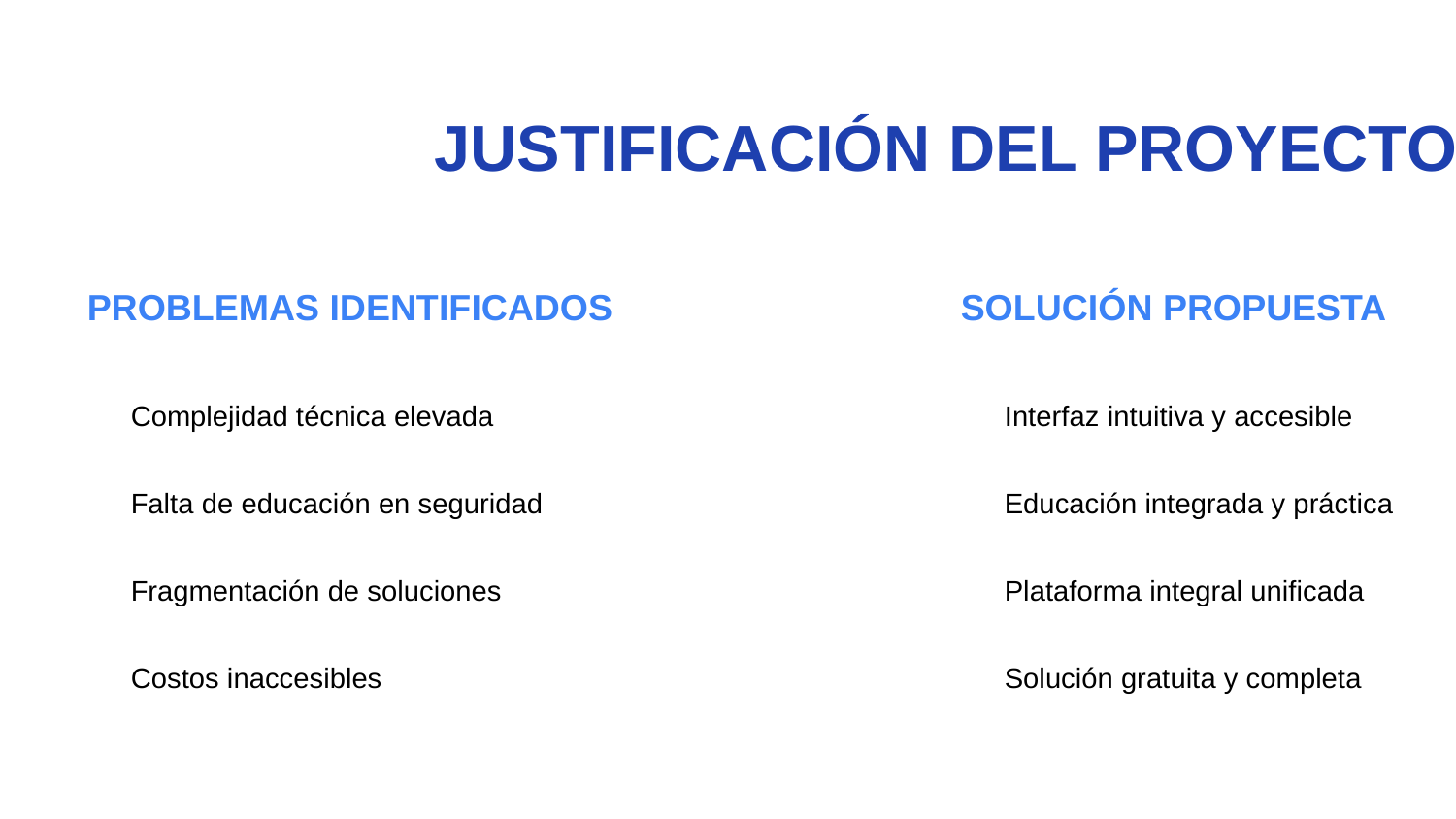

JUSTIFICACIÓN DEL PROYECTO
PROBLEMAS IDENTIFICADOS
SOLUCIÓN PROPUESTA
Complejidad técnica elevada
Interfaz intuitiva y accesible
Falta de educación en seguridad
Educación integrada y práctica
Fragmentación de soluciones
Plataforma integral unificada
Costos inaccesibles
Solución gratuita y completa
IMPACTO ESPERADO
Reducir la brecha digital en ciberseguridad y empoderar a usuarios no técnicos
para proteger efectivamente su información personal